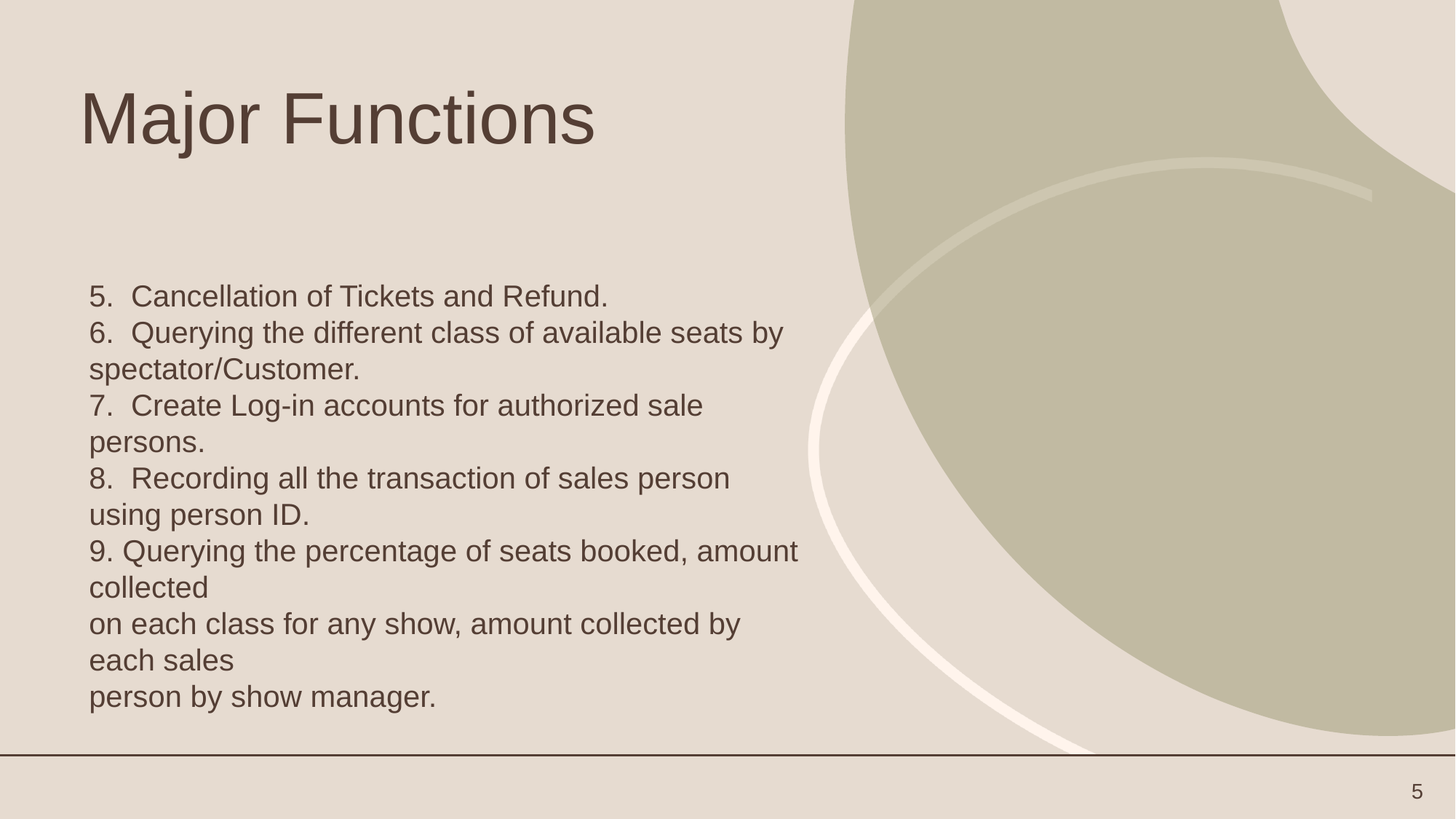

# Major Functions
5.  Cancellation of Tickets and Refund.
6.  Querying the different class of available seats by spectator/Customer.
7.  Create Log-in accounts for authorized sale persons.
8.  Recording all the transaction of sales person using person ID.
9. Querying the percentage of seats booked, amount collected
on each class for any show, amount collected by each sales
person by show manager.
5